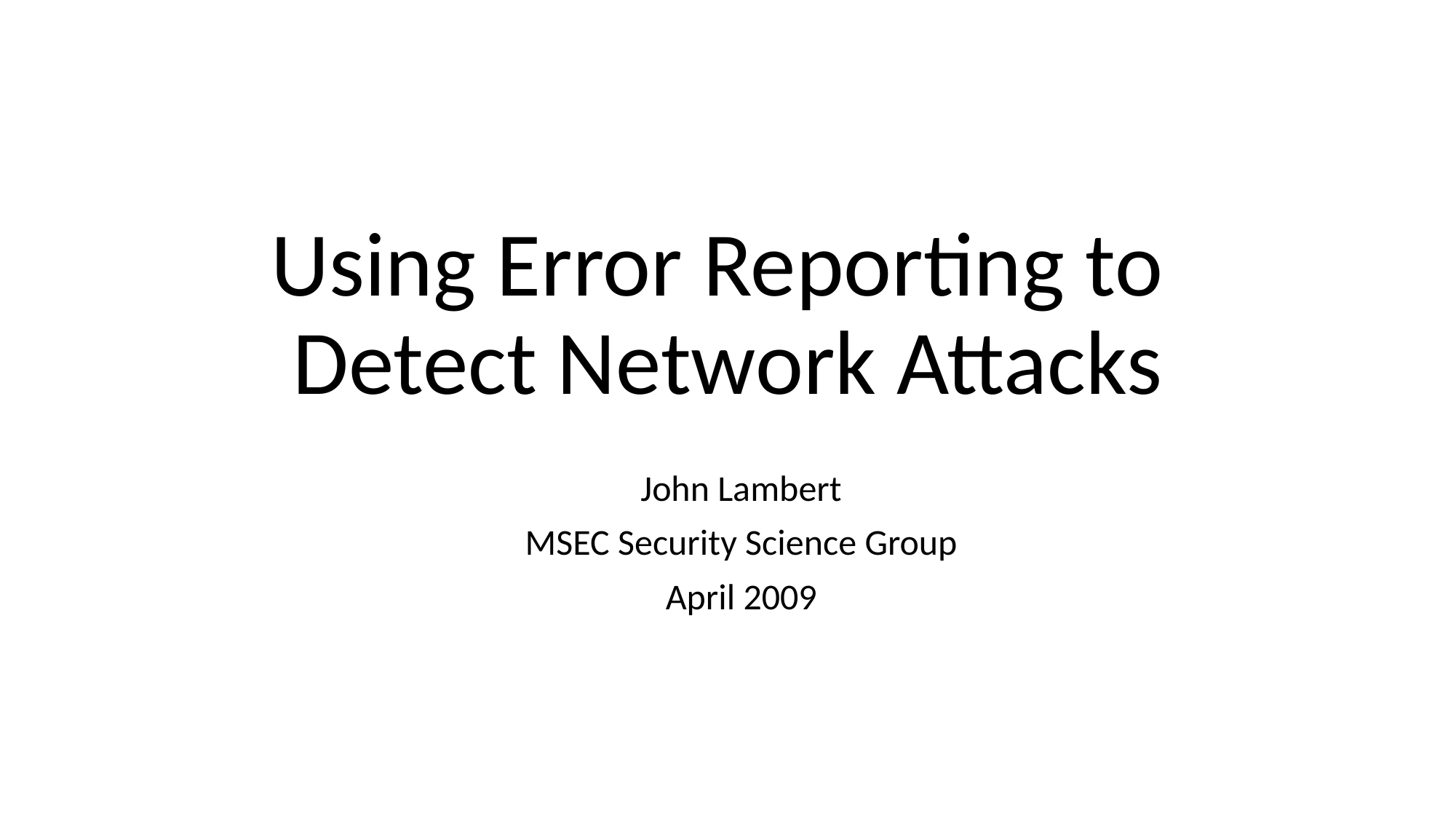

# Using Error Reporting to Detect Network Attacks
John Lambert
MSEC Security Science Group
April 2009